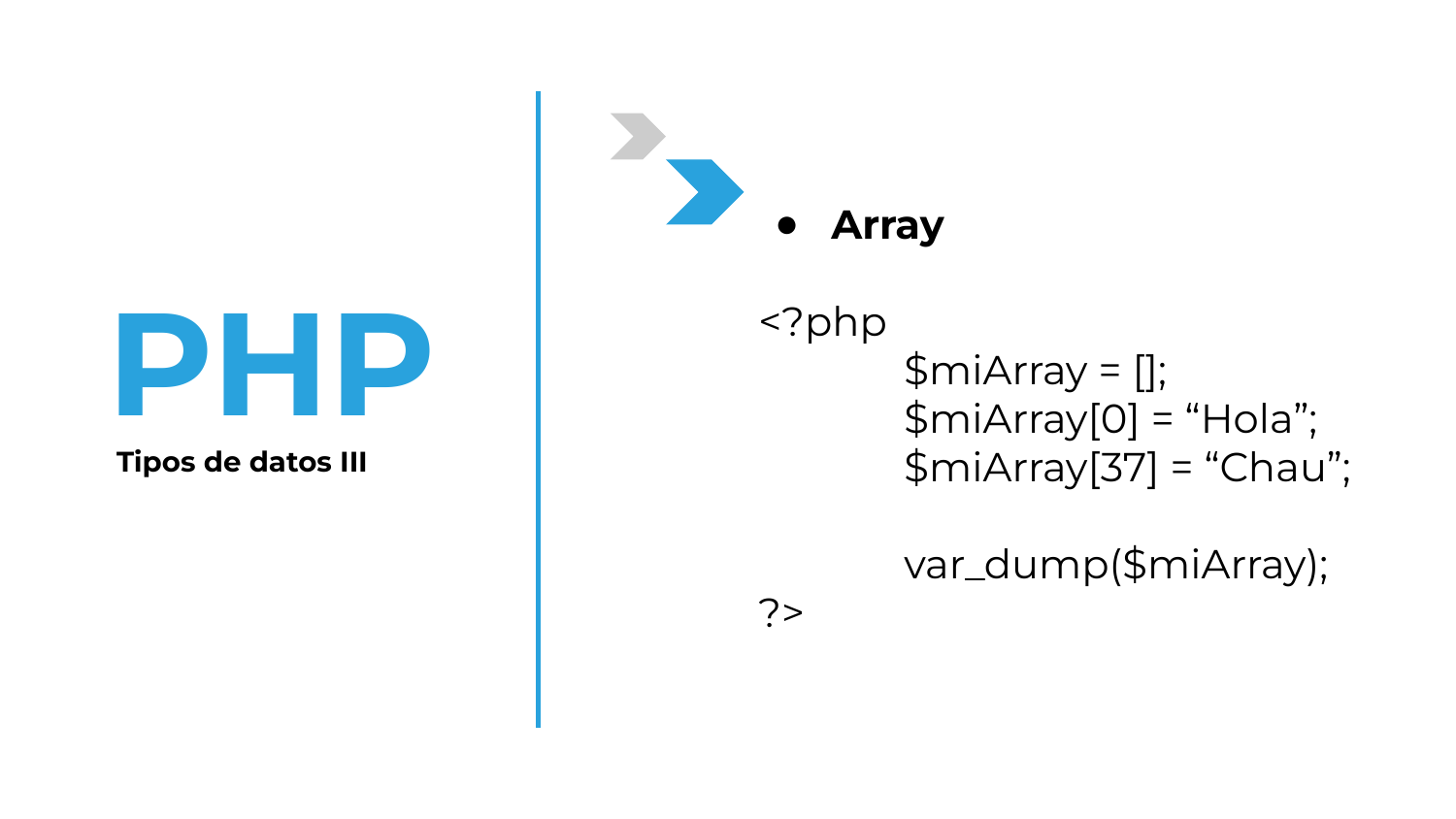

Array

<?php
	$miArray = [];
	$miArray[0] = “Hola”;
	$miArray[37] = “Chau”;

	var_dump($miArray);
?>
PHP
Tipos de datos III